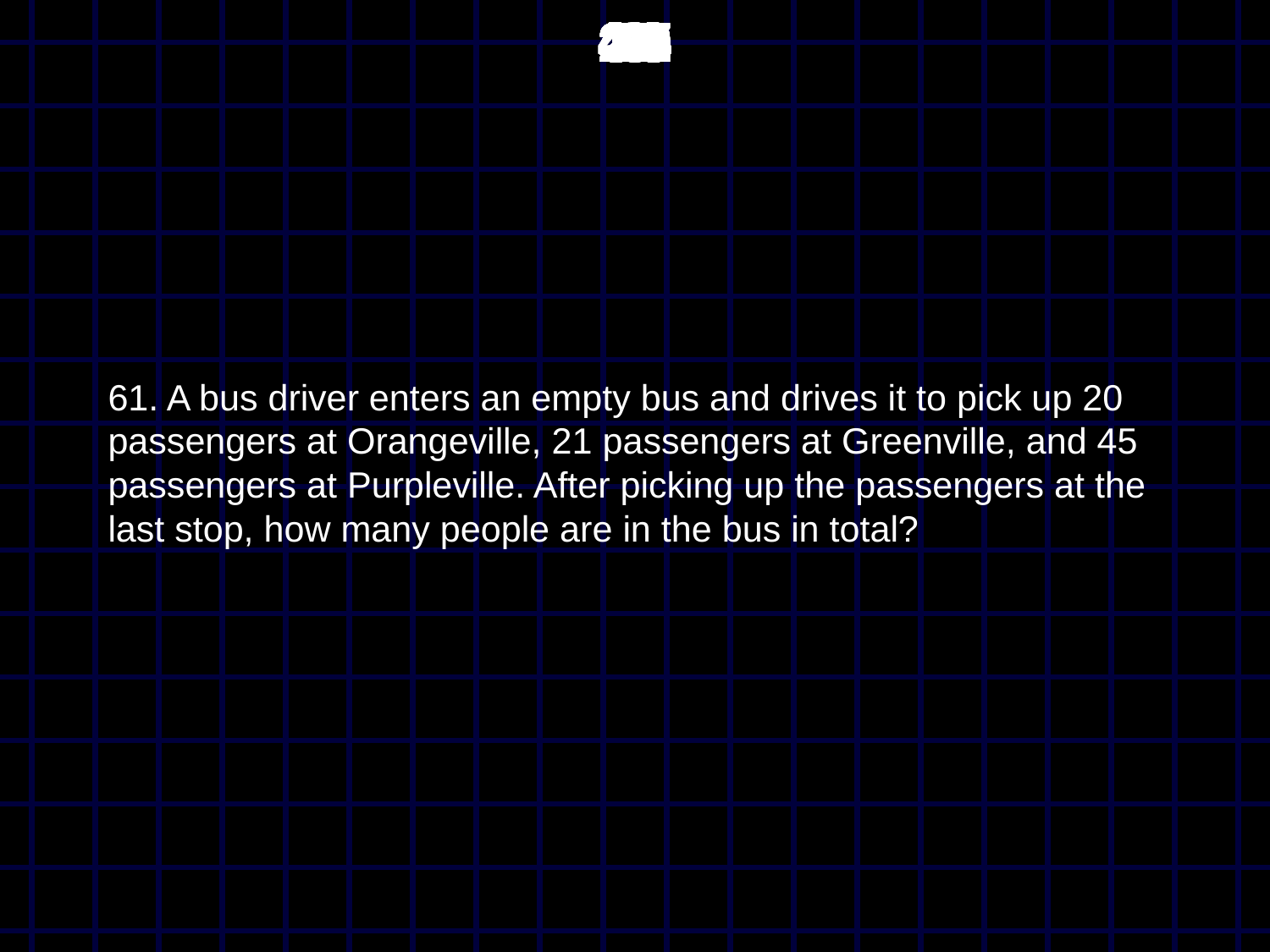

45
44
43
42
41
40
39
38
37
36
35
34
33
32
31
30
29
28
27
26
25
24
23
22
21
20
19
18
17
16
15
14
13
12
11
10
9
8
7
6
5
4
3
2
1
0

# 61. A bus driver enters an empty bus and drives it to pick up 20 passengers at Orangeville, 21 passengers at Greenville, and 45 passengers at Purpleville. After picking up the passengers at the last stop, how many people are in the bus in total?